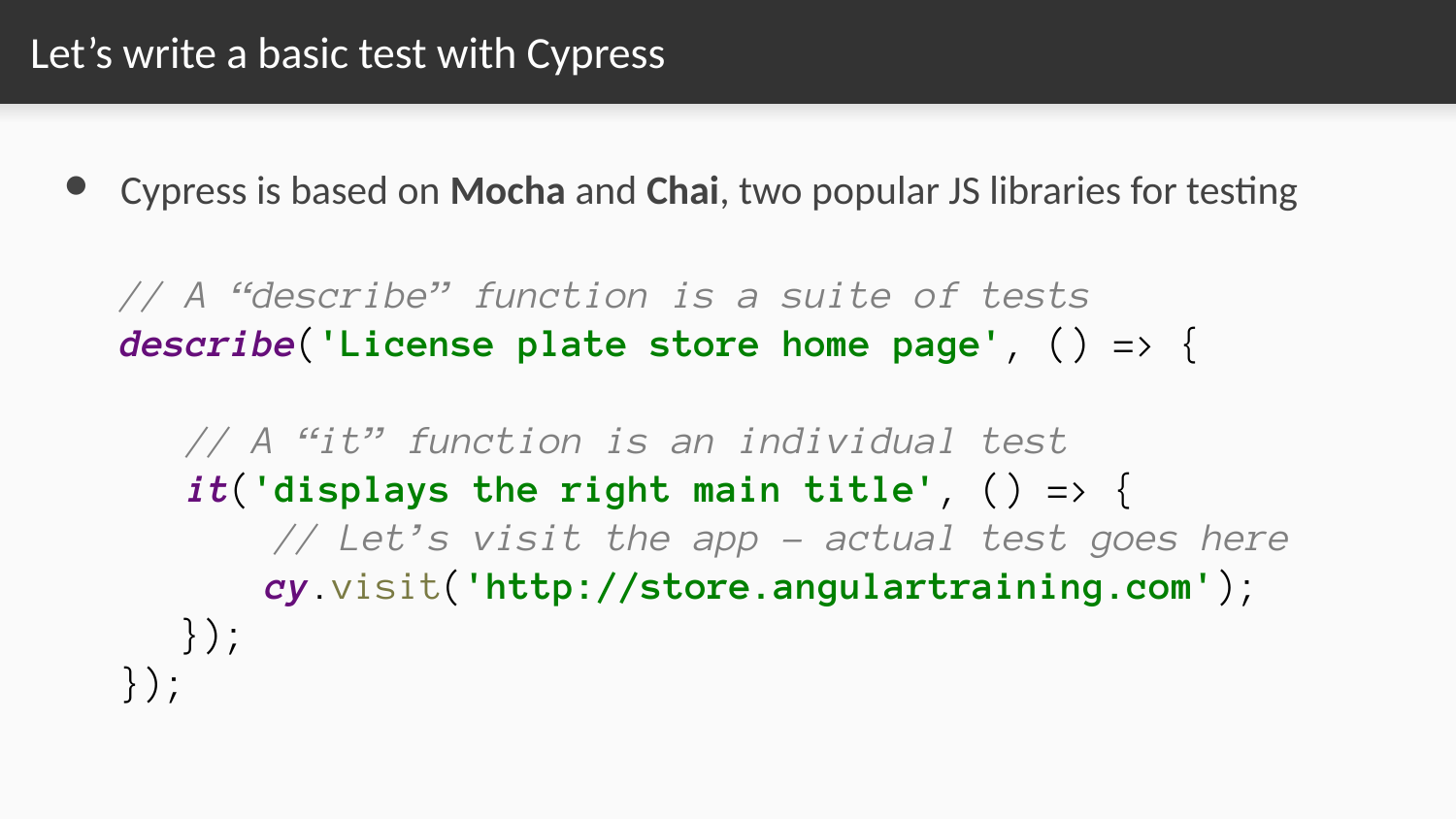

# Let’s write a basic test with Cypress
Cypress is based on Mocha and Chai, two popular JS libraries for testing

// A “describe” function is a suite of tests
describe('License plate store home page', () => {

   // A “it” function is an individual test
   it('displays the right main title', () => {
       // Let’s visit the app - actual test goes here
cy.visit('http://store.angulartraining.com');
      });
});